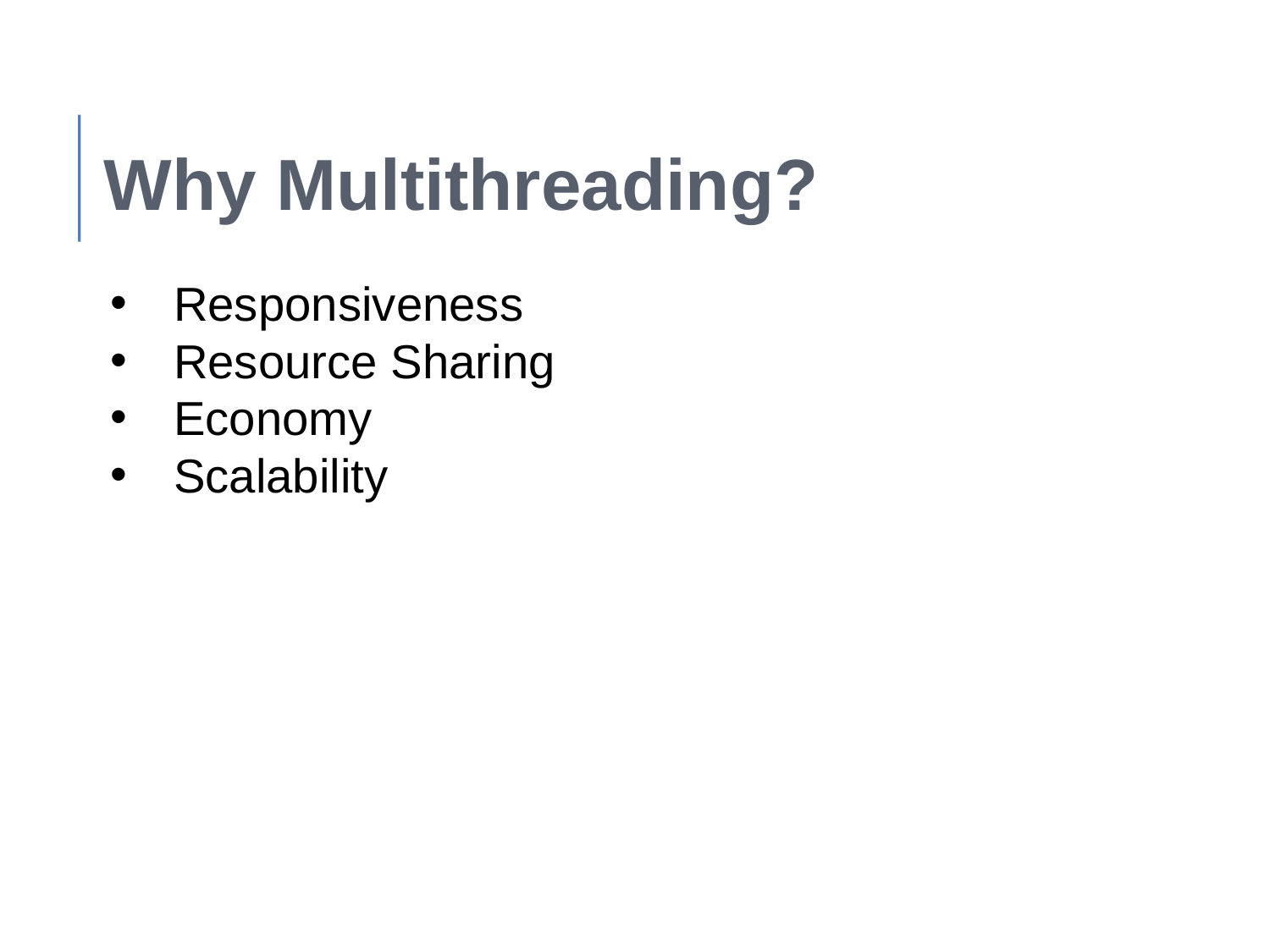

Why Multithreading?
Responsiveness
Resource Sharing
Economy
Scalability